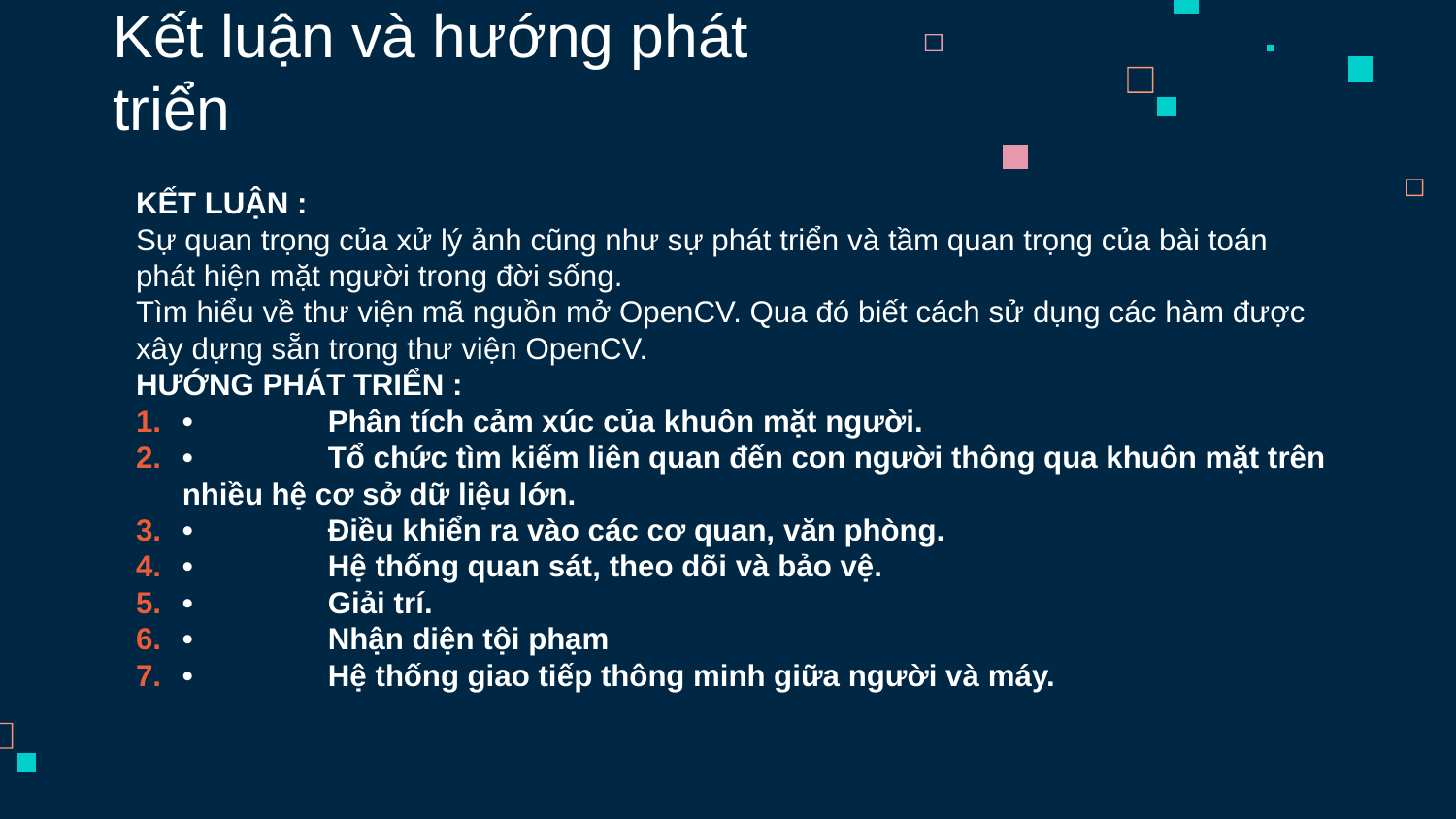

# Kết luận và hướng phát triển
KẾT LUẬN :
Sự quan trọng của xử lý ảnh cũng như sự phát triển và tầm quan trọng của bài toán phát hiện mặt người trong đời sống.
Tìm hiểu về thư viện mã nguồn mở OpenCV. Qua đó biết cách sử dụng các hàm được xây dựng sẵn trong thư viện OpenCV.
HƯỚNG PHÁT TRIỂN :
•	Phân tích cảm xúc của khuôn mặt người.
•	Tổ chức tìm kiếm liên quan đến con người thông qua khuôn mặt trên nhiều hệ cơ sở dữ liệu lớn.
•	Điều khiển ra vào các cơ quan, văn phòng.
•	Hệ thống quan sát, theo dõi và bảo vệ.
•	Giải trí.
•	Nhận diện tội phạm
•	Hệ thống giao tiếp thông minh giữa người và máy.